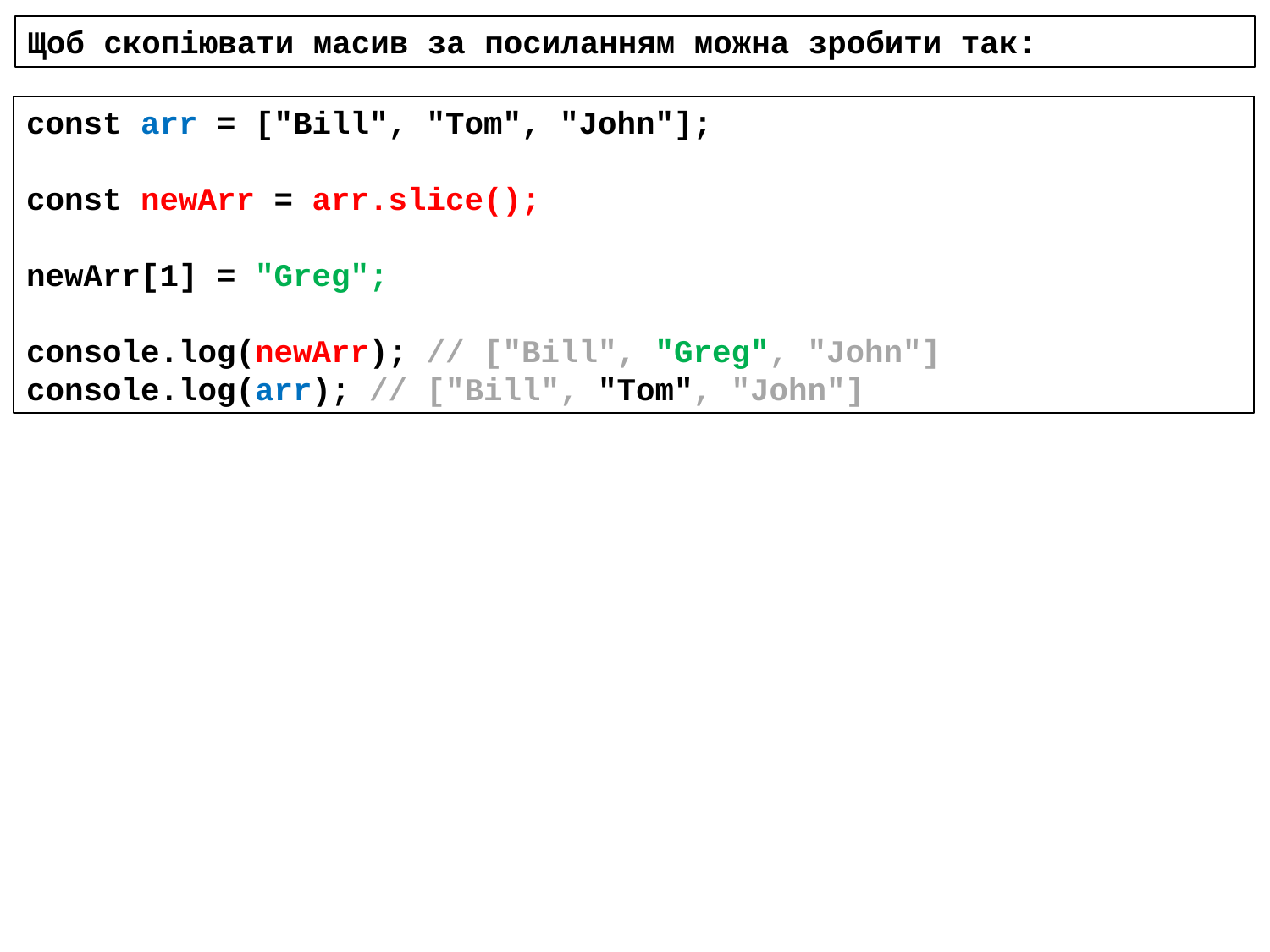

Щоб скопіювати масив за посиланням можна зробити так:
const arr = ["Bill", "Tom", "John"];

const newArr = arr.slice();

newArr[1] = "Greg";

console.log(newArr); // ["Bill", "Greg", "John"]
console.log(arr); // ["Bill", "Tom", "John"]